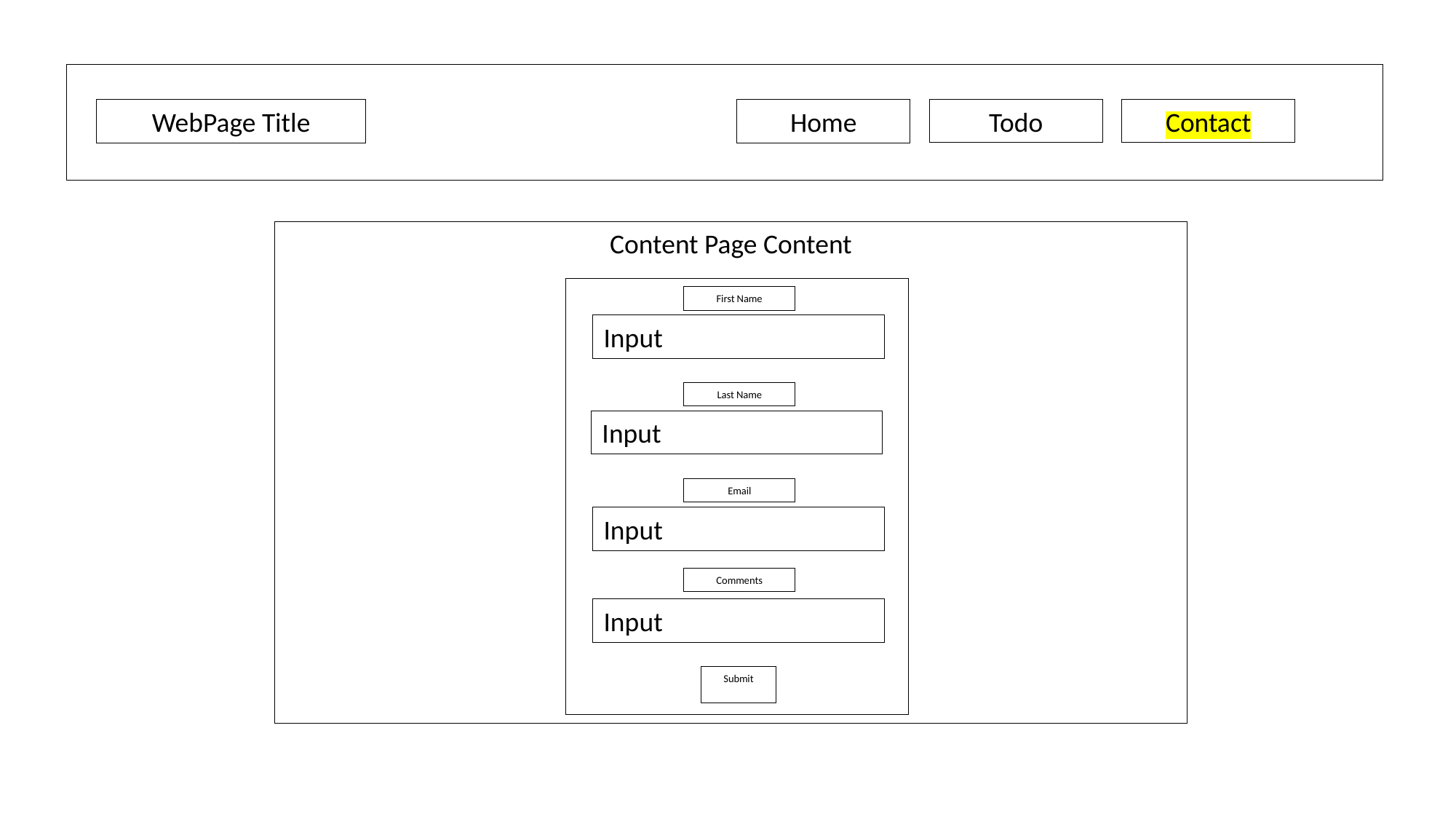

Todo
Contact
WebPage Title
Home
Content Page Content

First Name
Input
Last Name
Input
Email
Input
Comments
Input
Submit